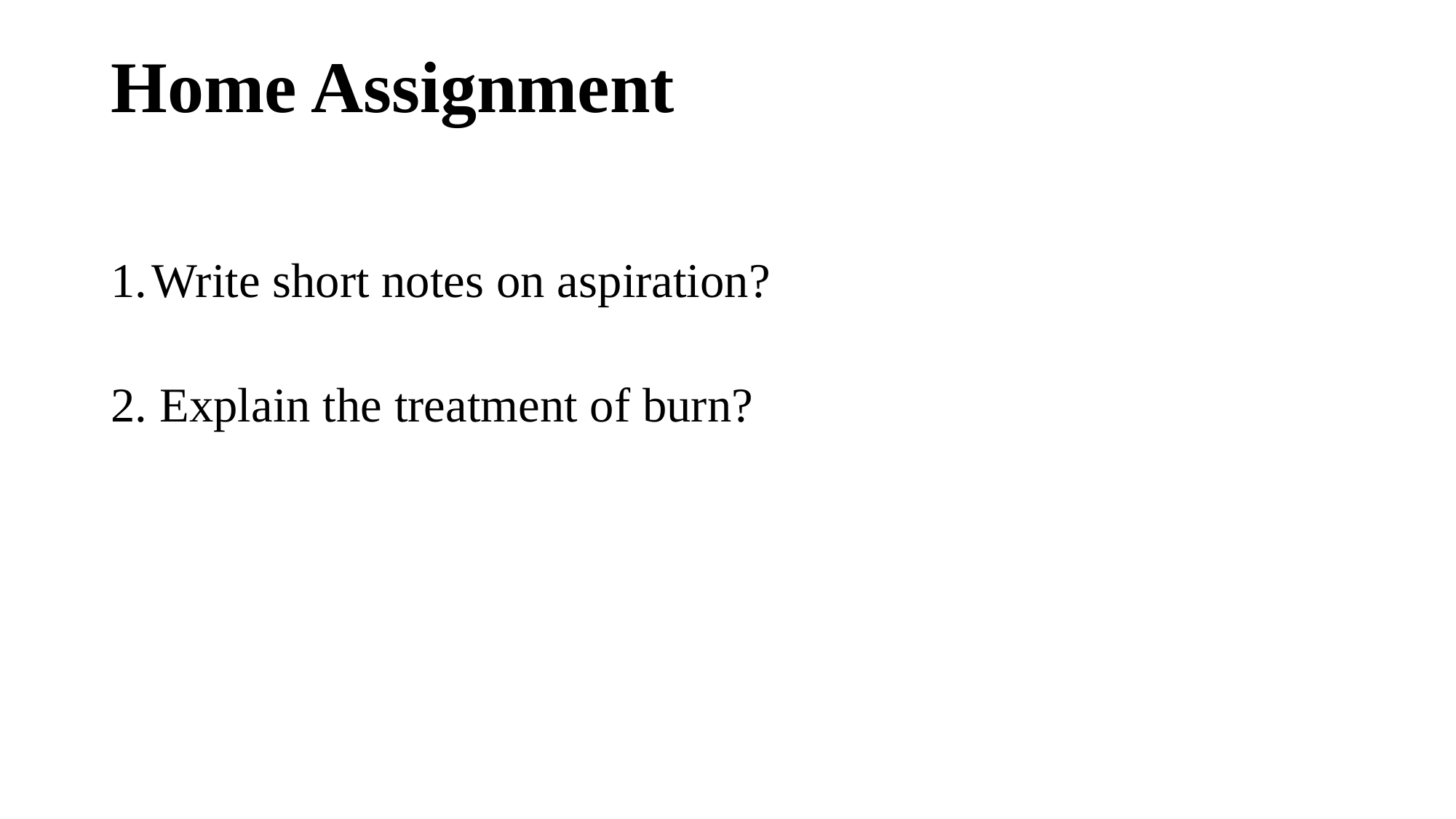

Home Assignment

Write short notes on aspiration?

2. Explain the treatment of burn?